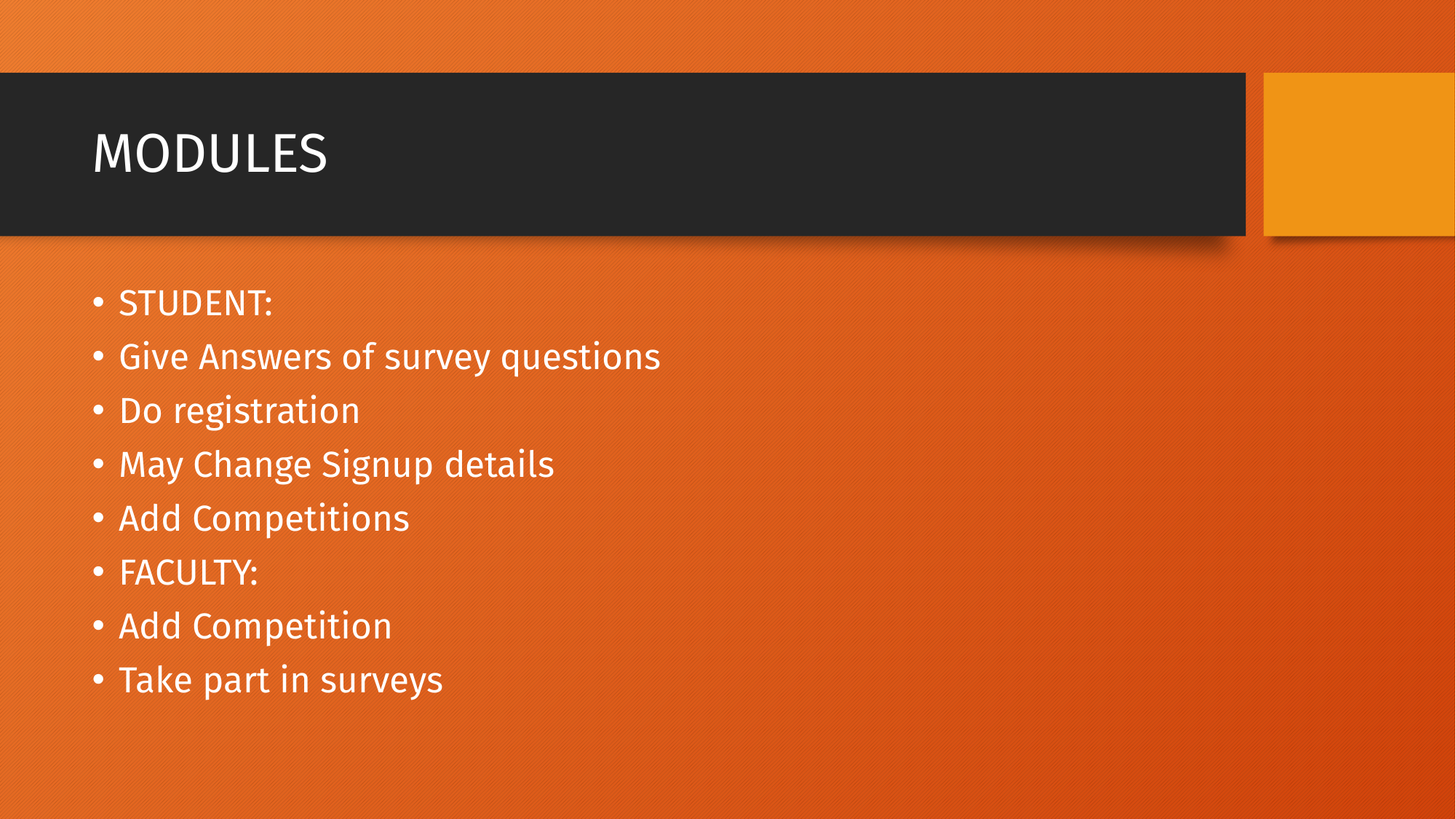

# MODULES
STUDENT:
Give Answers of survey questions
Do registration
May Change Signup details
Add Competitions
FACULTY:
Add Competition
Take part in surveys